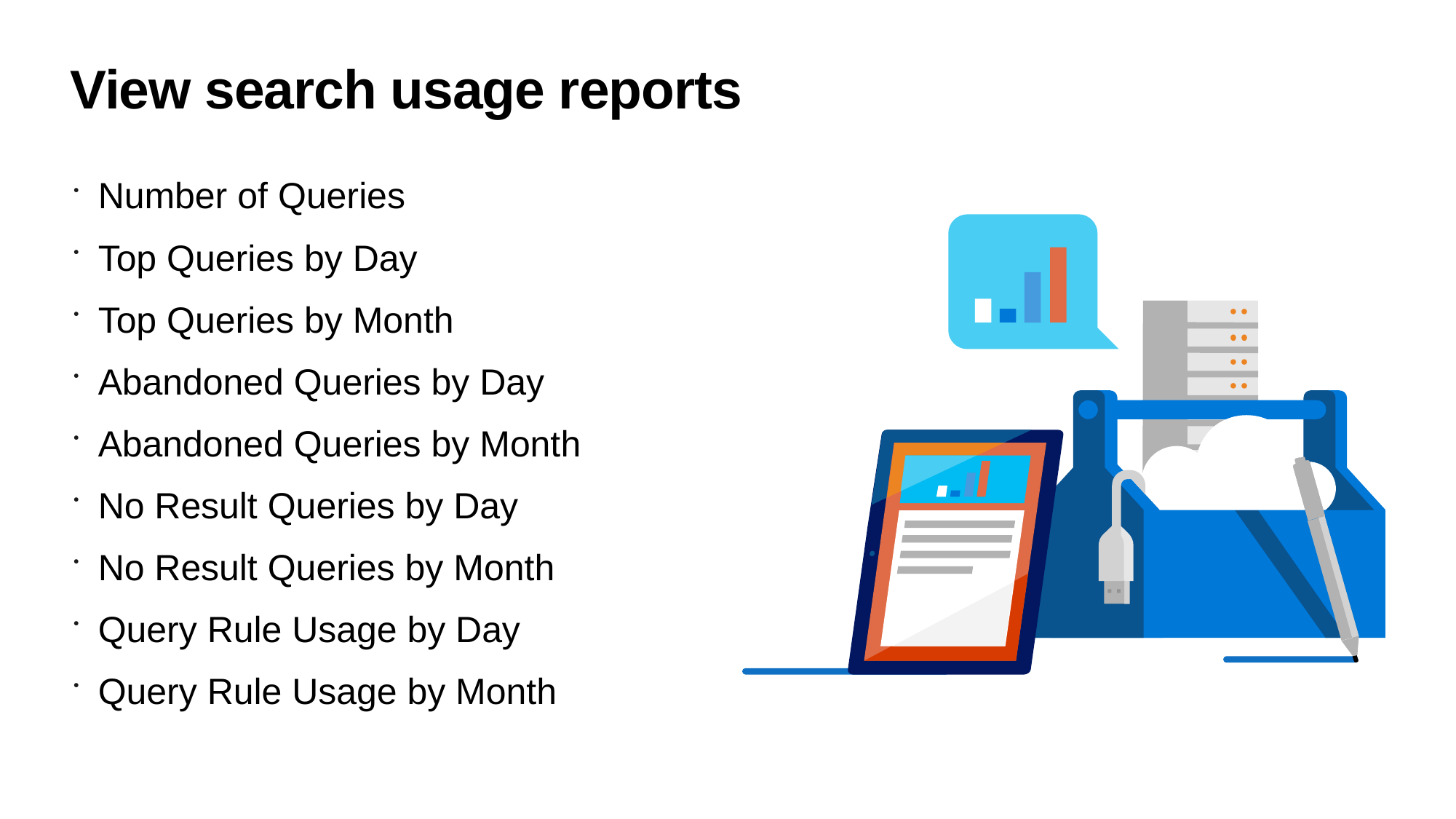

# View search usage reports
Number of Queries
Top Queries by Day
Top Queries by Month
Abandoned Queries by Day
Abandoned Queries by Month
No Result Queries by Day
No Result Queries by Month
Query Rule Usage by Day
Query Rule Usage by Month